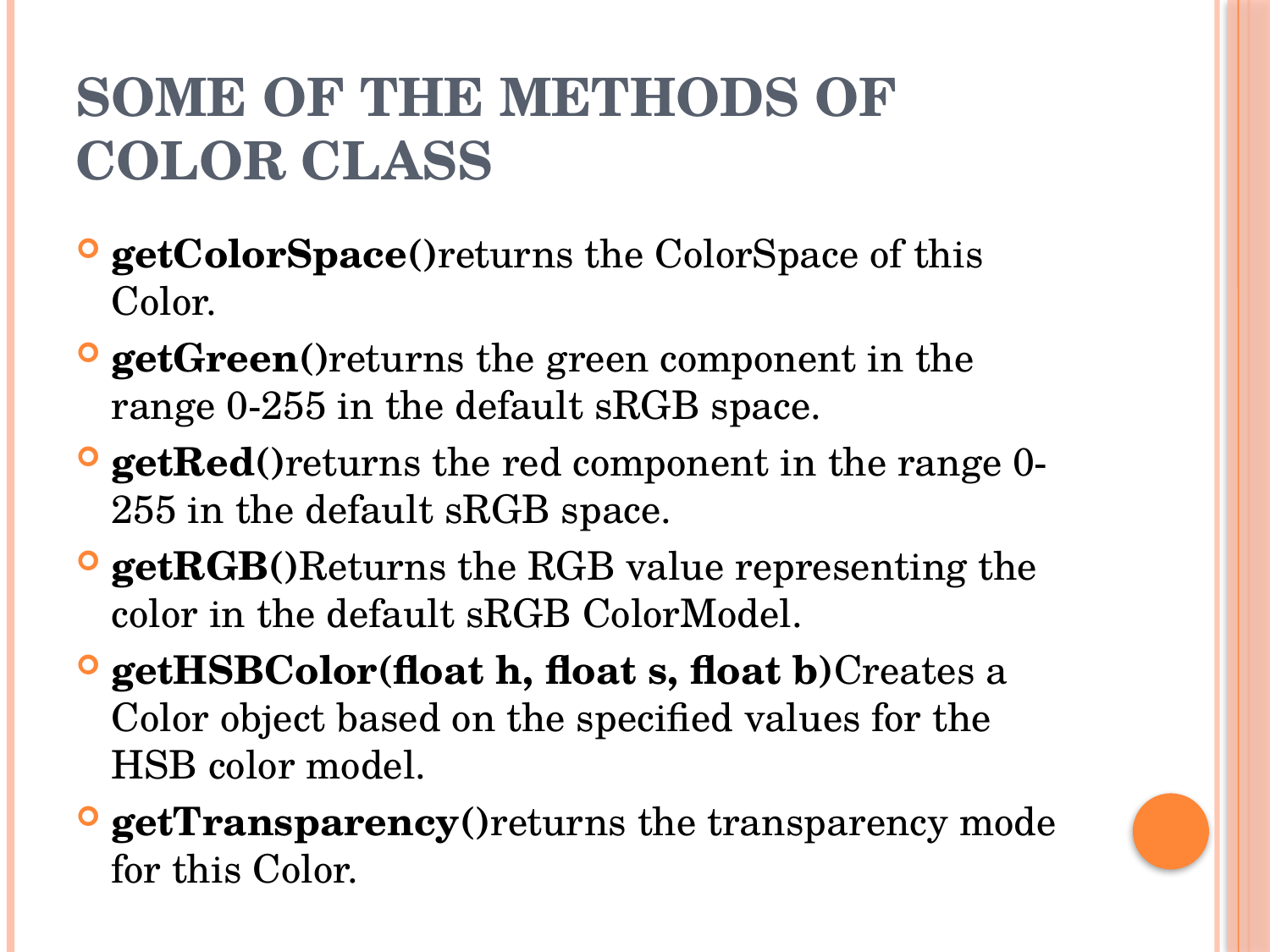

# Some of the methods of Color Class
getColorSpace()returns the ColorSpace of this Color.
getGreen()returns the green component in the range 0-255 in the default sRGB space.
getRed()returns the red component in the range 0-255 in the default sRGB space.
getRGB()Returns the RGB value representing the color in the default sRGB ColorModel.
getHSBColor(float h, float s, float b)Creates a Color object based on the specified values for the HSB color model.
getTransparency()returns the transparency mode for this Color.